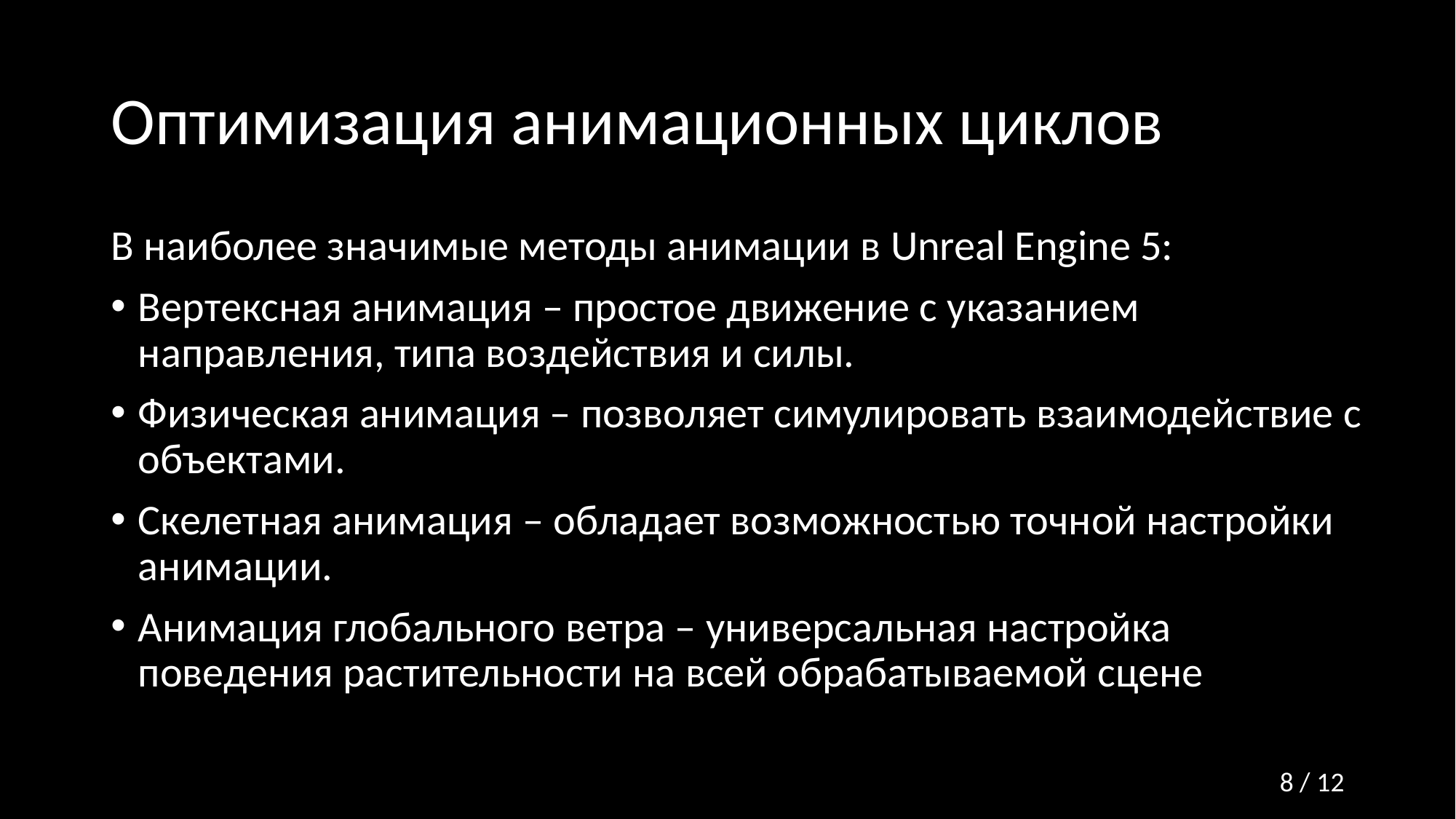

# Оптимизация анимационных циклов
В наиболее значимые методы анимации в Unreal Engine 5:
Вертексная анимация – простое движение с указанием направления, типа воздействия и силы.
Физическая анимация – позволяет симулировать взаимодействие с объектами.
Скелетная анимация – обладает возможностью точной настройки анимации.
Анимация глобального ветра – универсальная настройка поведения растительности на всей обрабатываемой сцене
8 / 12